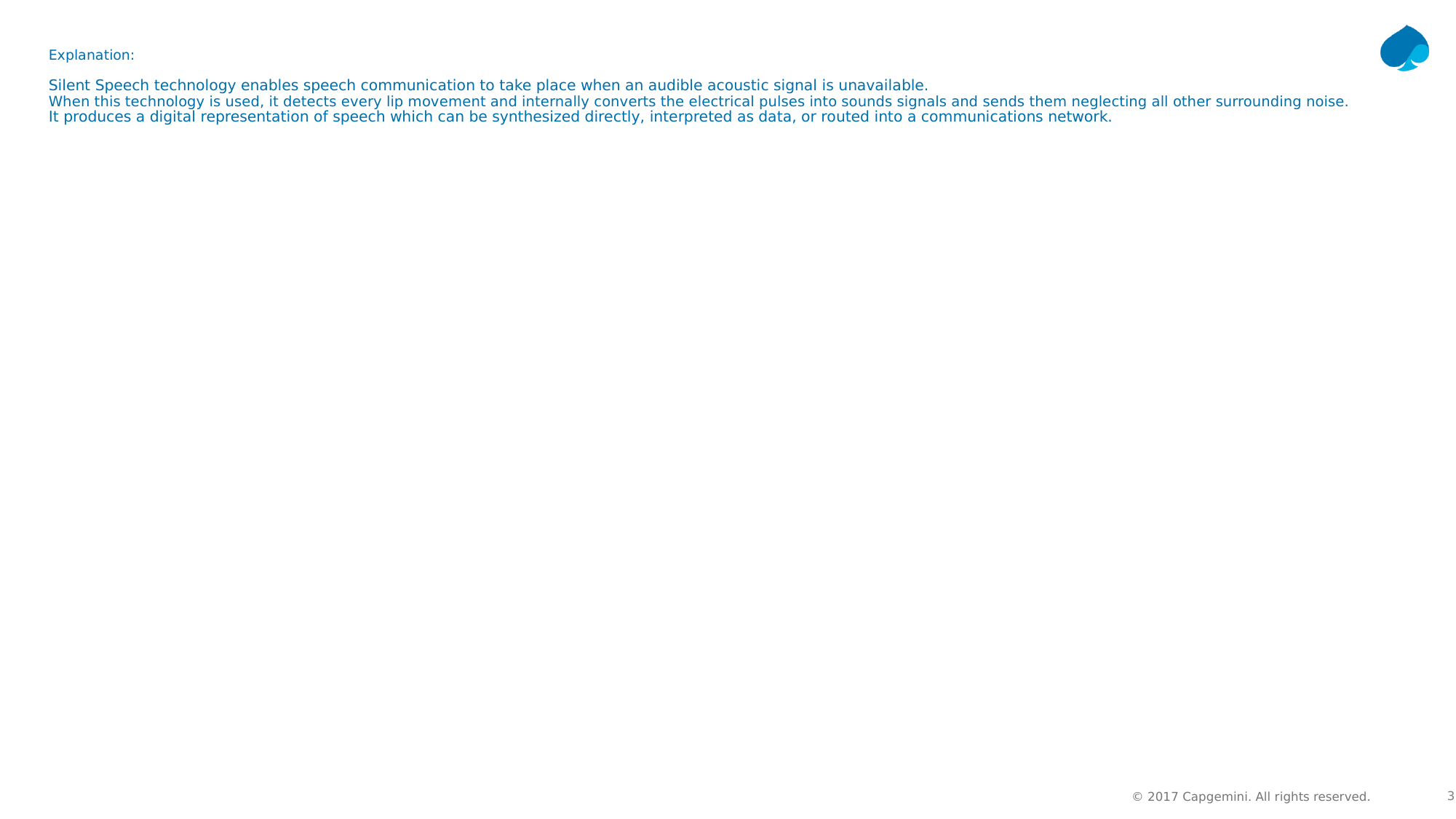

# Explanation: Silent Speech technology enables speech communication to take place when an audible acoustic signal is unavailable. When this technology is used, it detects every lip movement and internally converts the electrical pulses into sounds signals and sends them neglecting all other surrounding noise. It produces a digital representation of speech which can be synthesized directly, interpreted as data, or routed into a communications network.